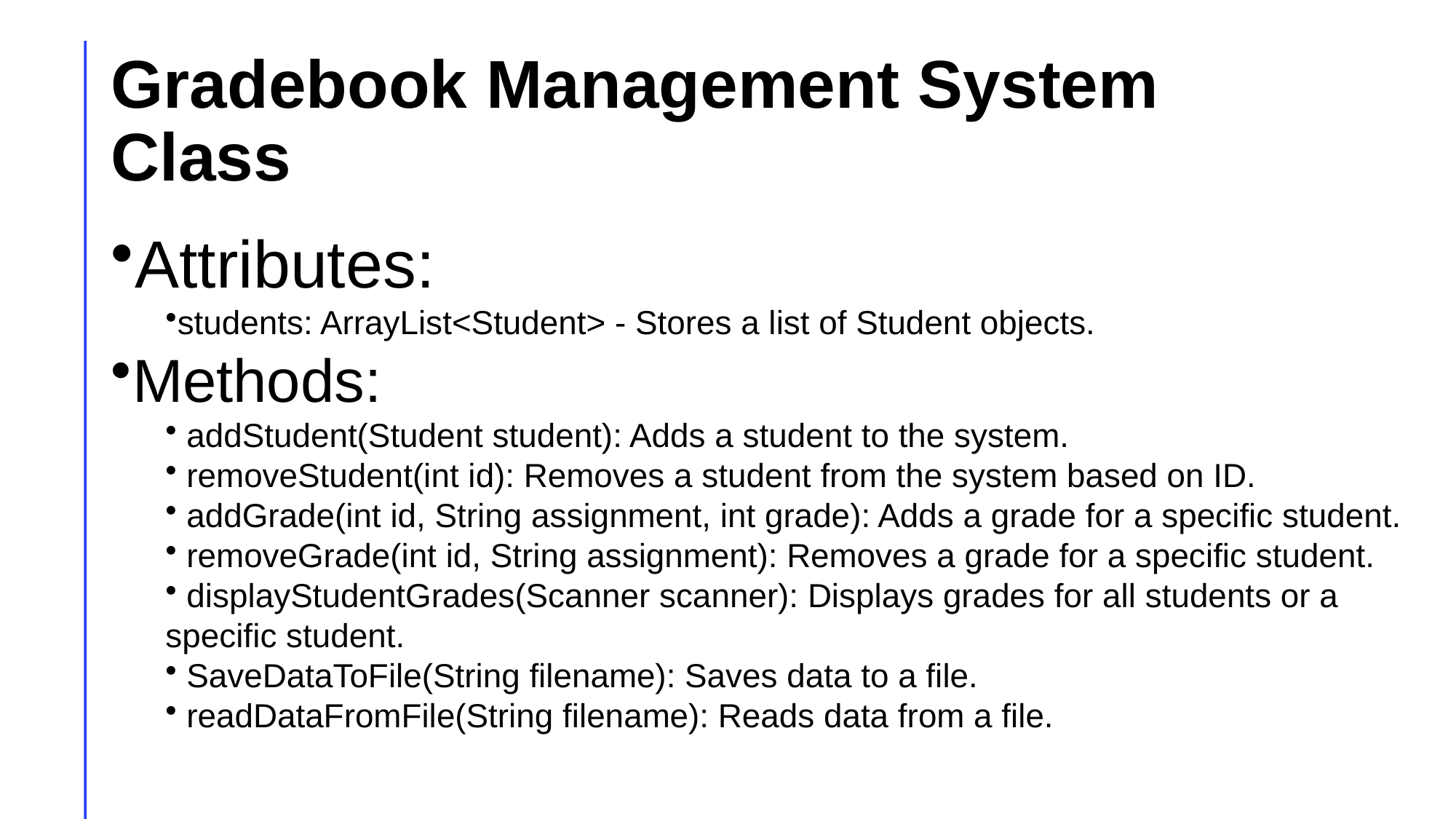

# Gradebook Management System Class

Attributes:
students: ArrayList<Student> - Stores a list of Student objects.
Methods:
 addStudent(Student student): Adds a student to the system.
 removeStudent(int id): Removes a student from the system based on ID.
 addGrade(int id, String assignment, int grade): Adds a grade for a specific student.
 removeGrade(int id, String assignment): Removes a grade for a specific student.
 displayStudentGrades(Scanner scanner): Displays grades for all students or a specific student.
 SaveDataToFile(String filename): Saves data to a file.
 readDataFromFile(String filename): Reads data from a file.